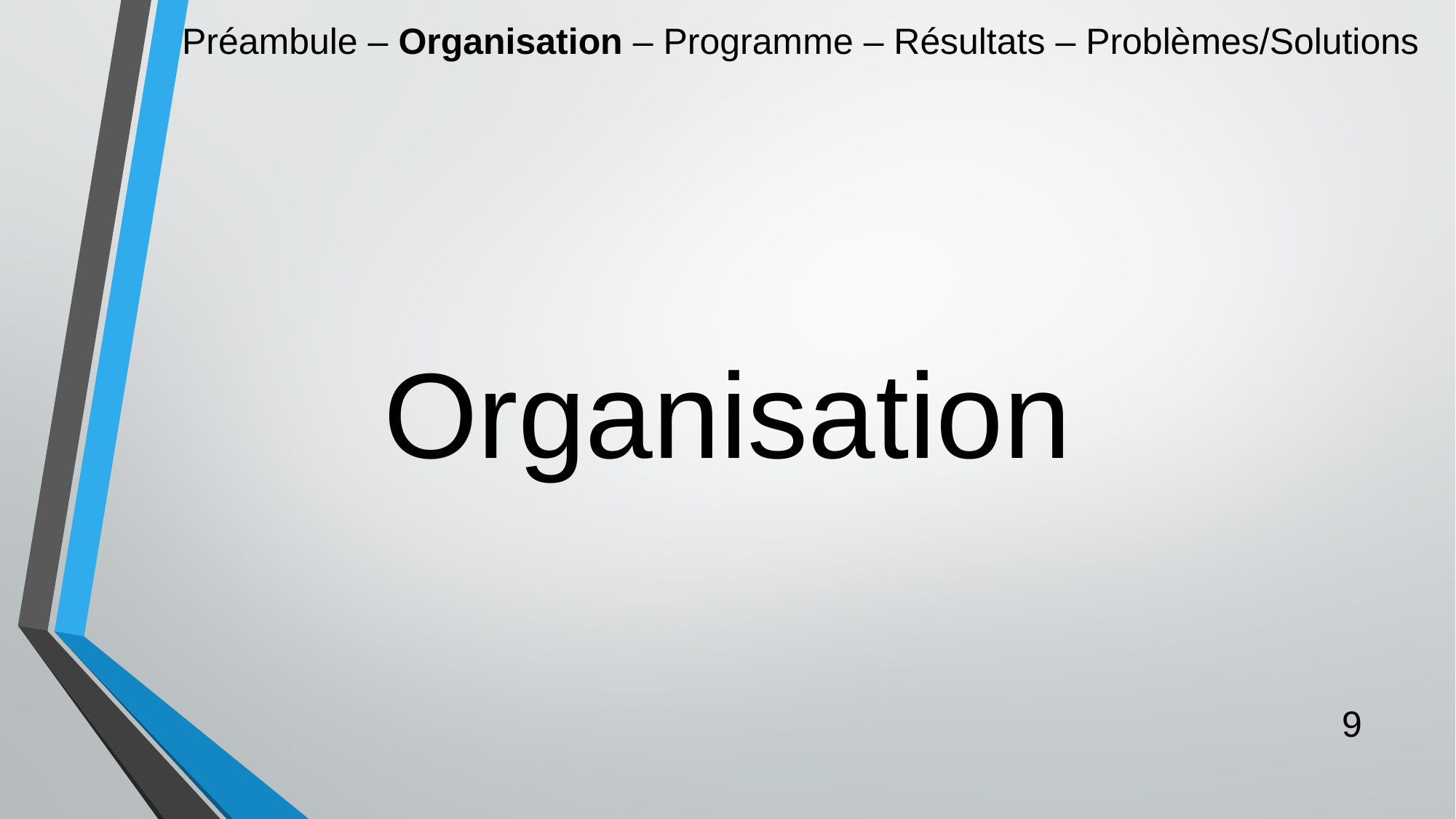

Préambule – Organisation – Programme – Résultats – Problèmes/Solutions
# Organisation
9